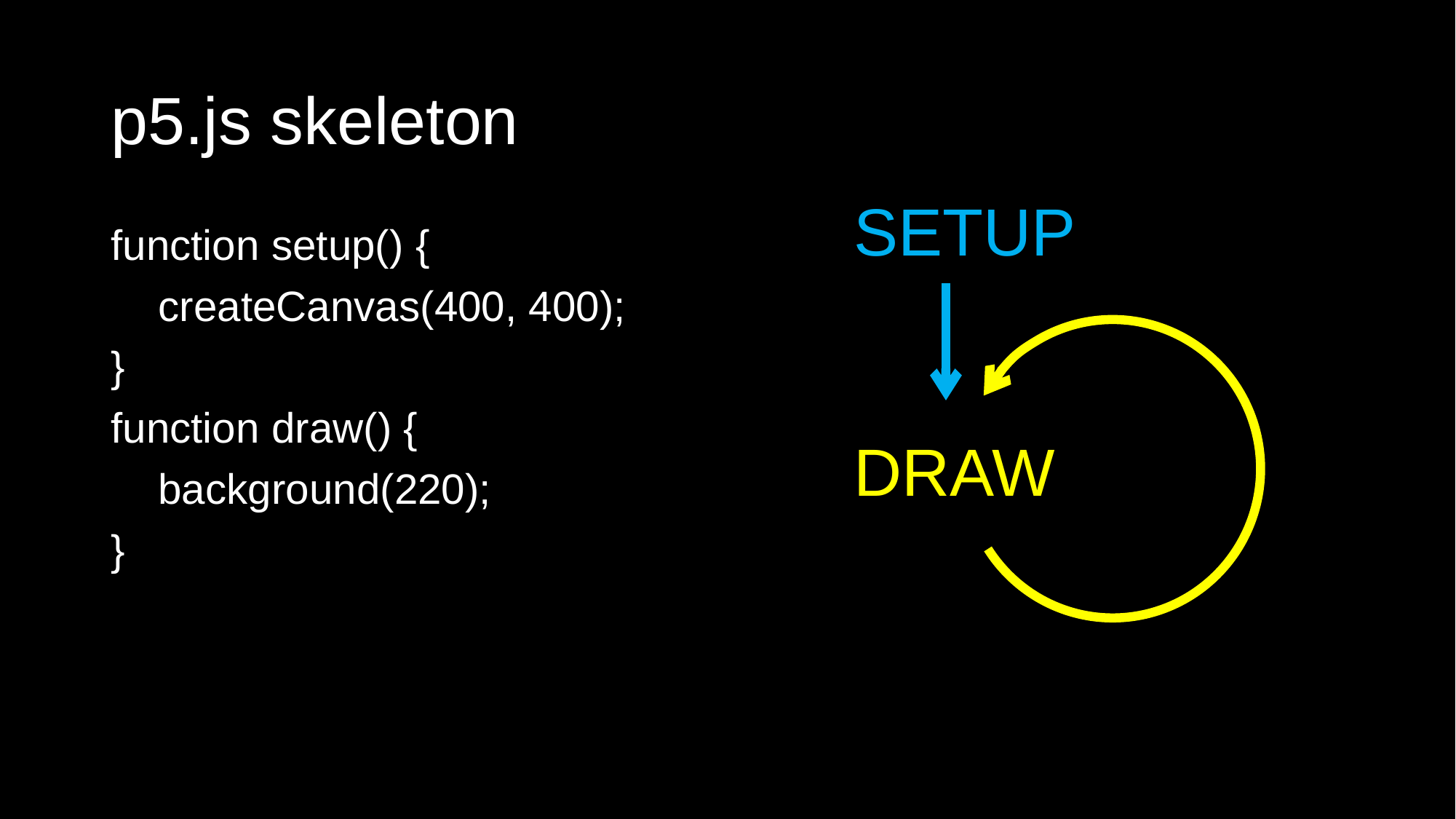

# p5.js skeleton
SETUP

DRAW
function setup() {
    createCanvas(400, 400);
}
function draw() {
    background(220);
}